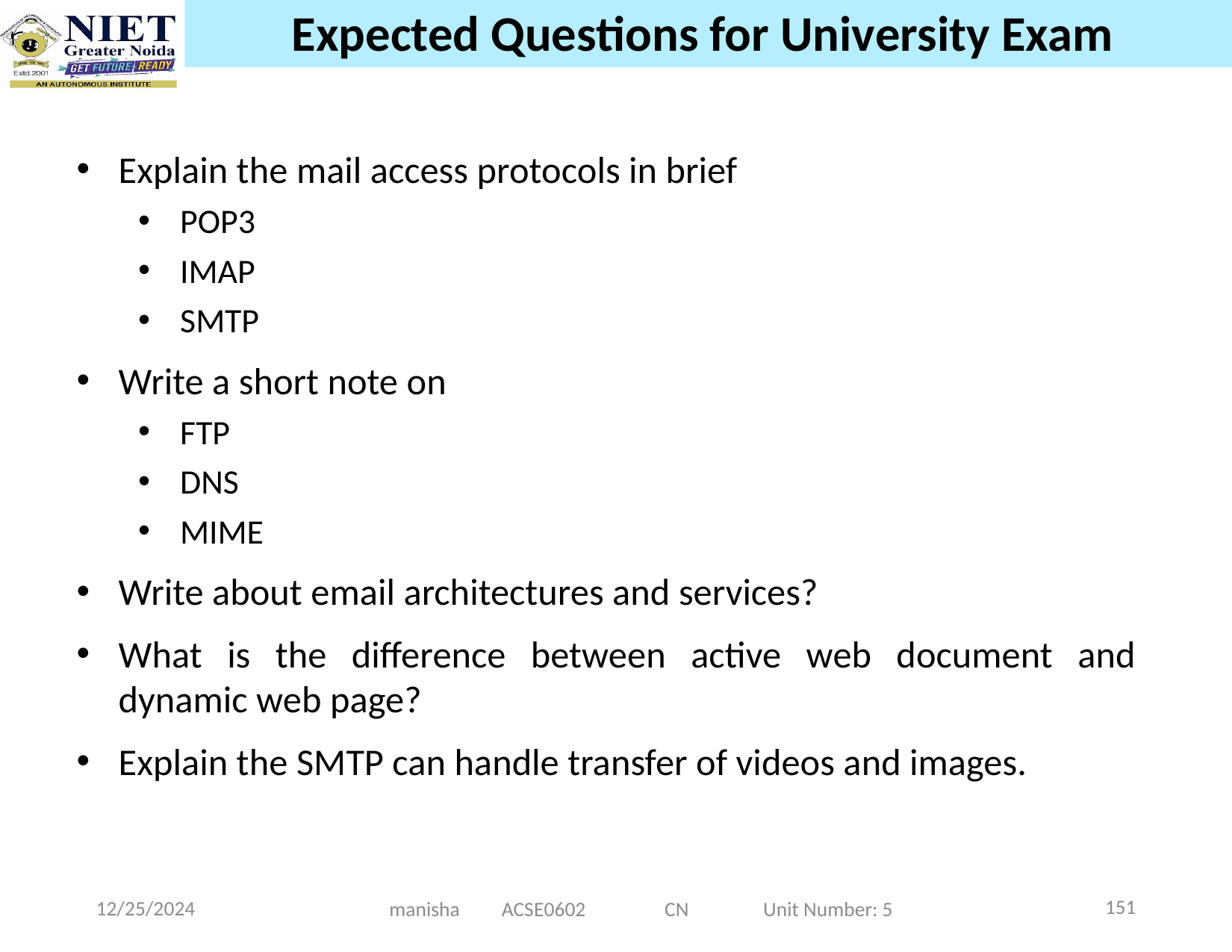

# Expected Questions for University Exam
Explain the mail access protocols in brief
POP3
IMAP
SMTP
Write a short note on
FTP
DNS
MIME
Write about email architectures and services?
What is the difference between active web document and dynamic web page?
Explain the SMTP can handle transfer of videos and images.
151
12/25/2024
manisha         ACSE0602                 CN                Unit Number: 5